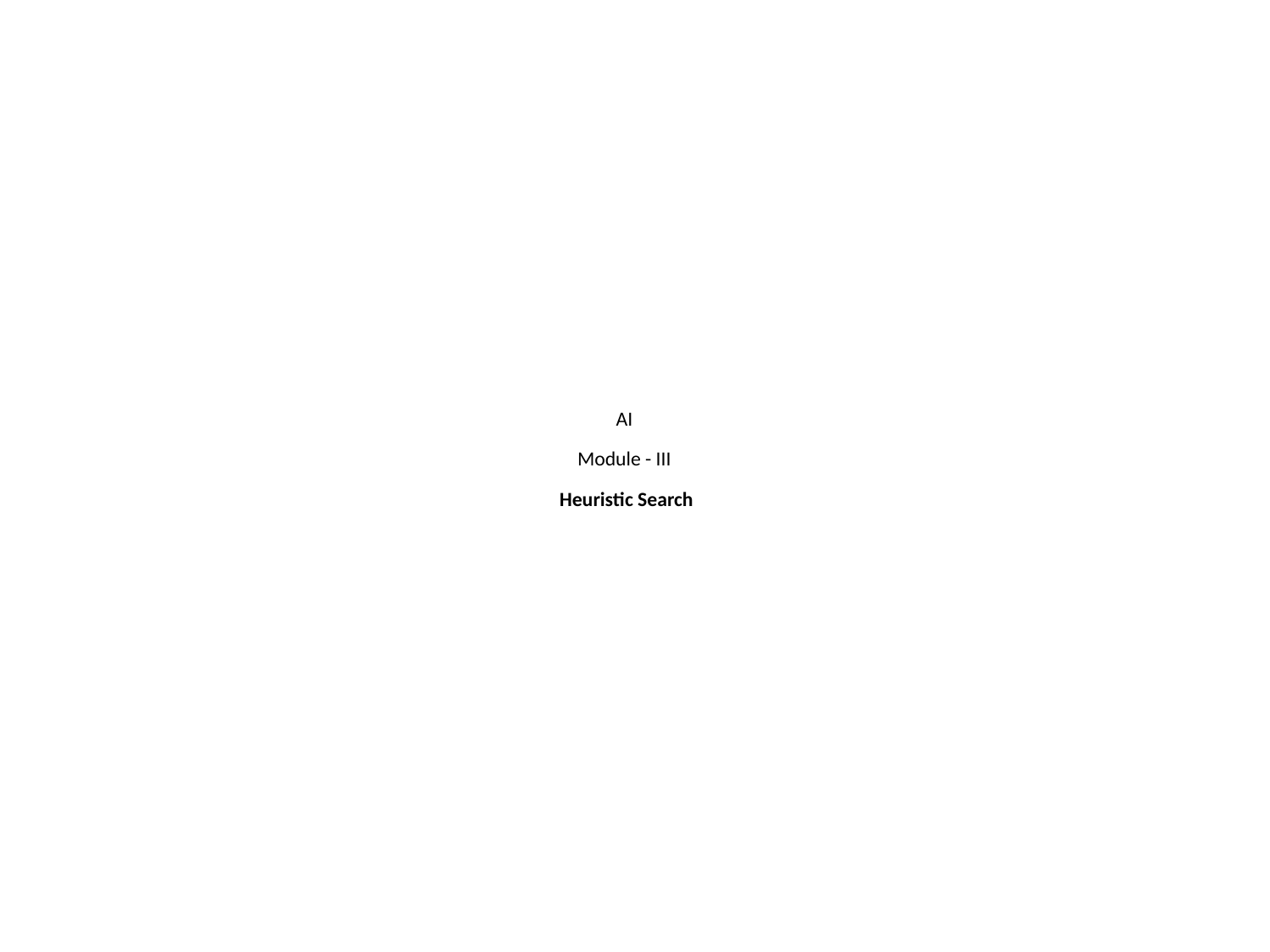

# AI Module - III Heuristic Search